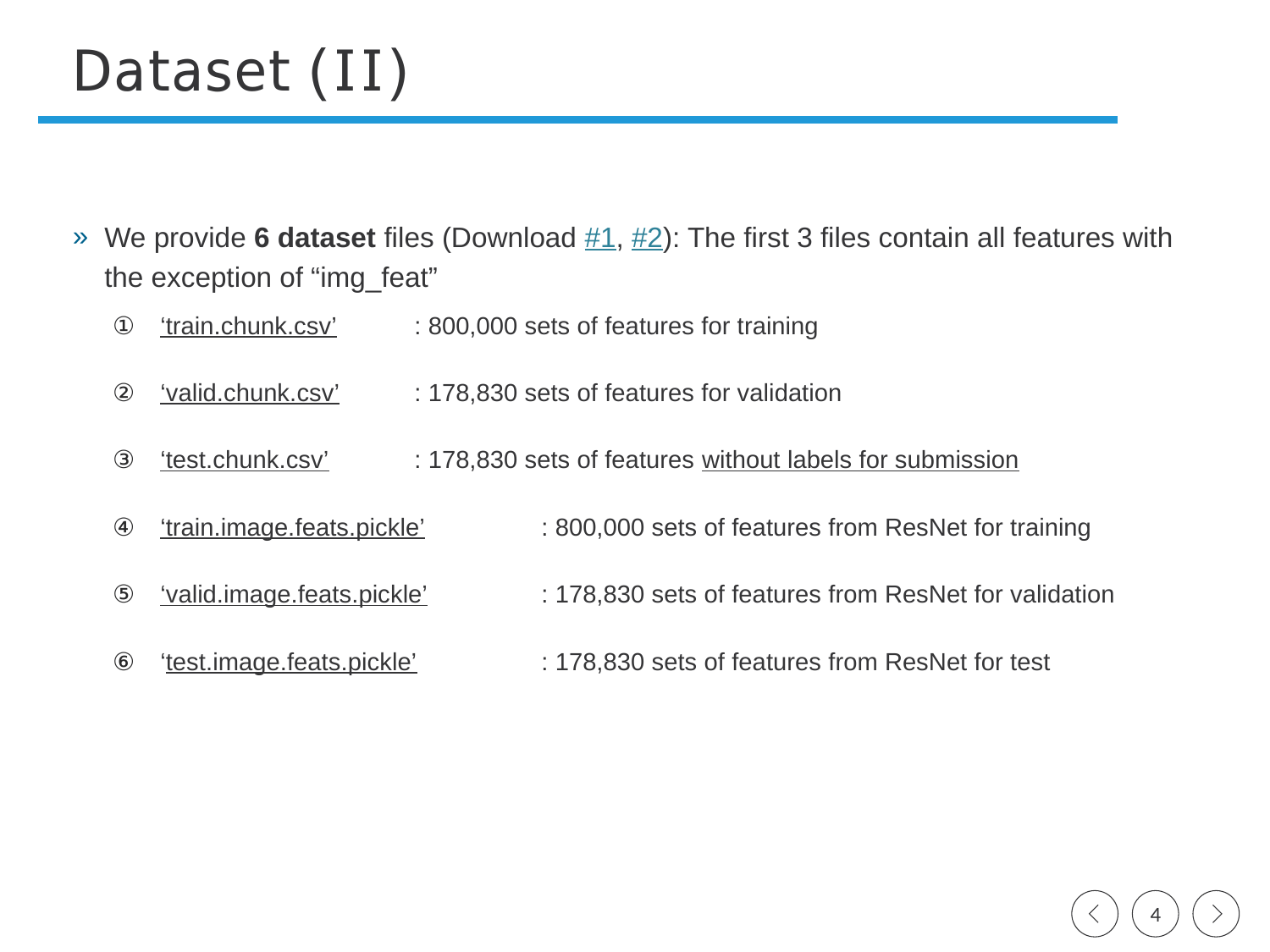

# Dataset (II)
We provide 6 dataset files (Download #1, #2): The first 3 files contain all features with the exception of “img_feat”
‘train.chunk.csv’ 	: 800,000 sets of features for training
‘valid.chunk.csv’	: 178,830 sets of features for validation
‘test.chunk.csv’	: 178,830 sets of features without labels for submission
‘train.image.feats.pickle’	: 800,000 sets of features from ResNet for training
‘valid.image.feats.pickle’	: 178,830 sets of features from ResNet for validation
‘test.image.feats.pickle’	: 178,830 sets of features from ResNet for test